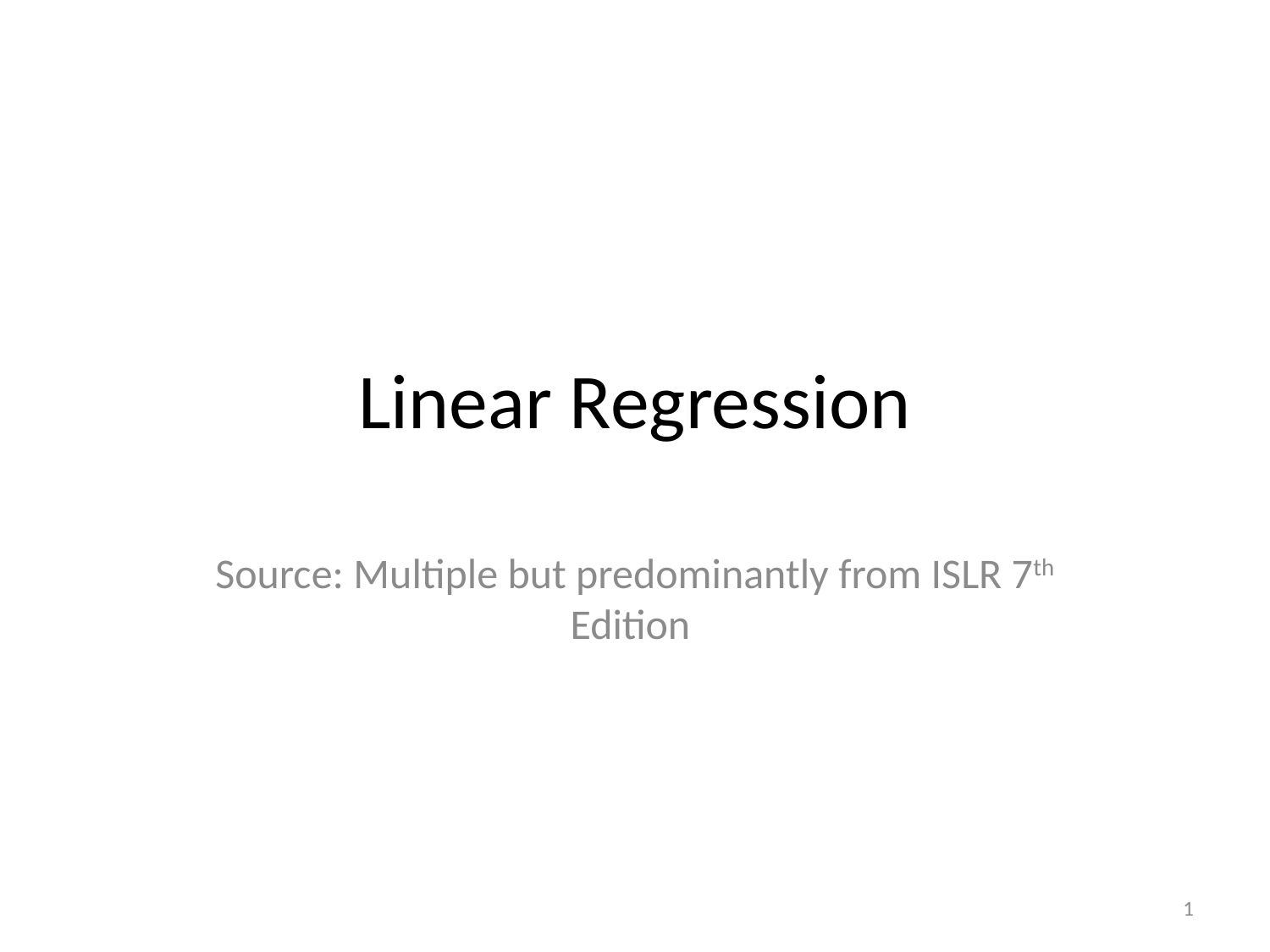

# Linear Regression
Source: Multiple but predominantly from ISLR 7th Edition
1